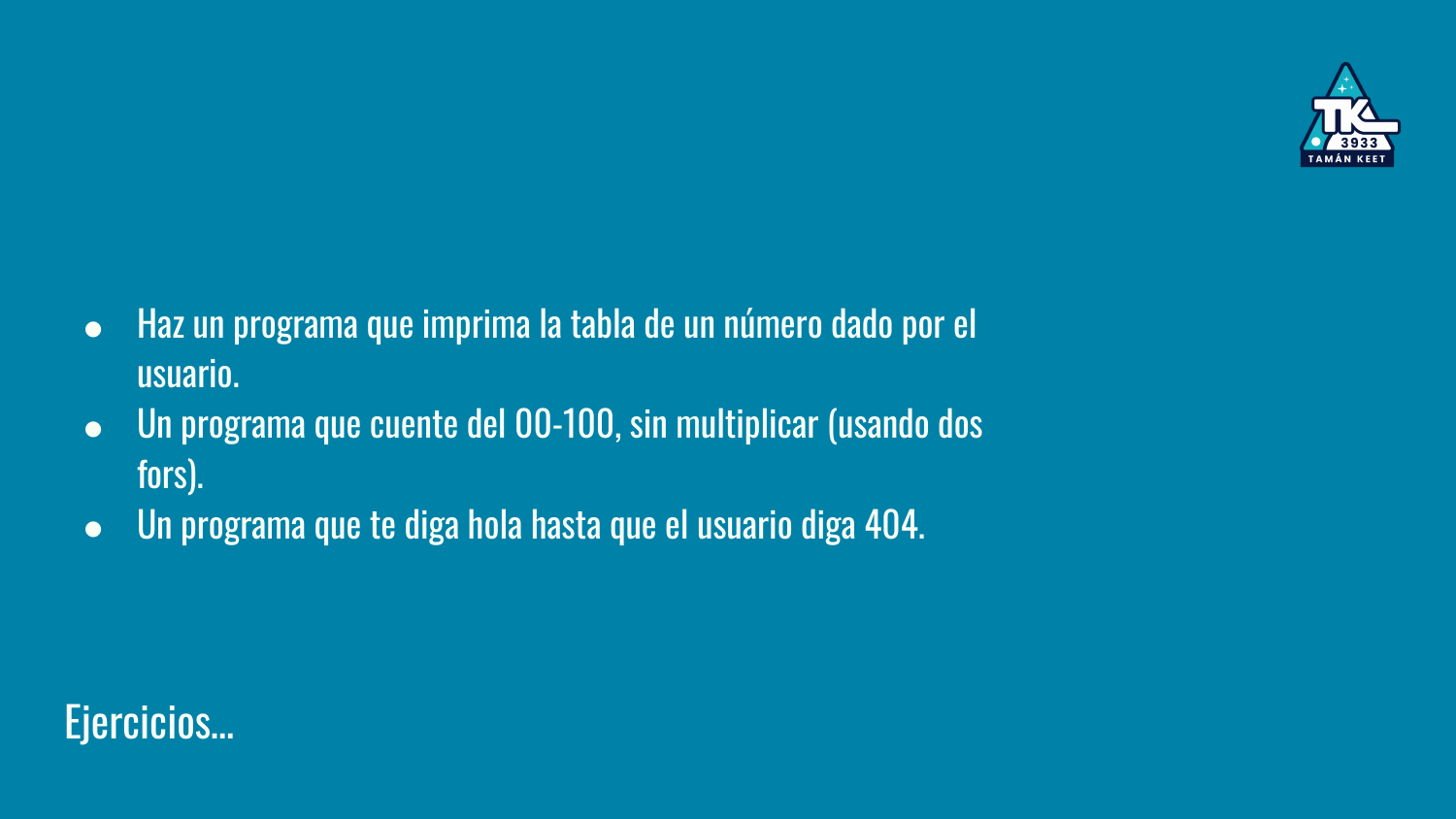

Haz un programa que imprima la tabla de un número dado por el usuario.
Un programa que cuente del 00-100, sin multiplicar (usando dos fors).
Un programa que te diga hola hasta que el usuario diga 404.
Ejercicios…